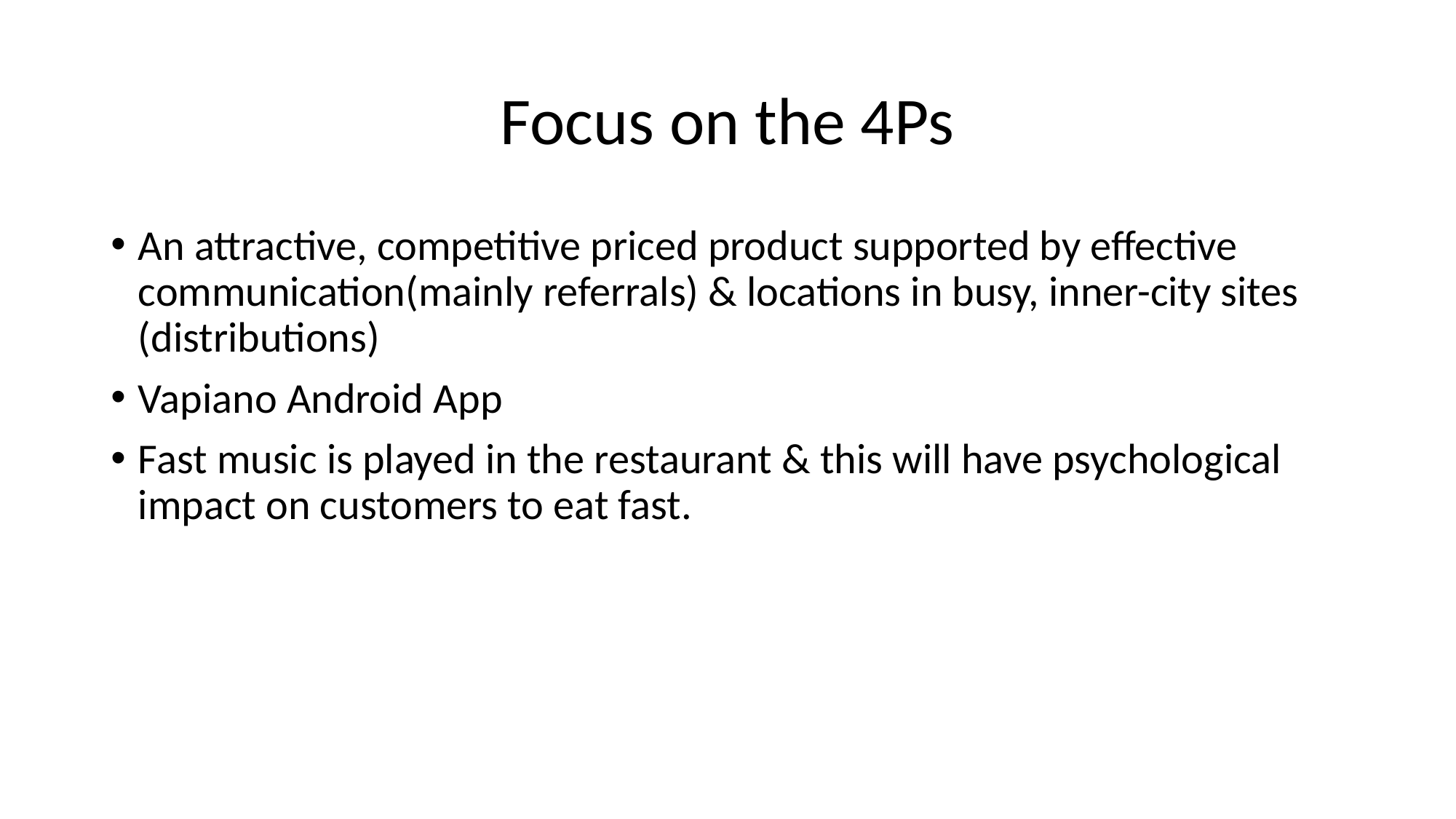

# Focus on the 4Ps
An attractive, competitive priced product supported by effective communication(mainly referrals) & locations in busy, inner-city sites (distributions)
Vapiano Android App
Fast music is played in the restaurant & this will have psychological impact on customers to eat fast.